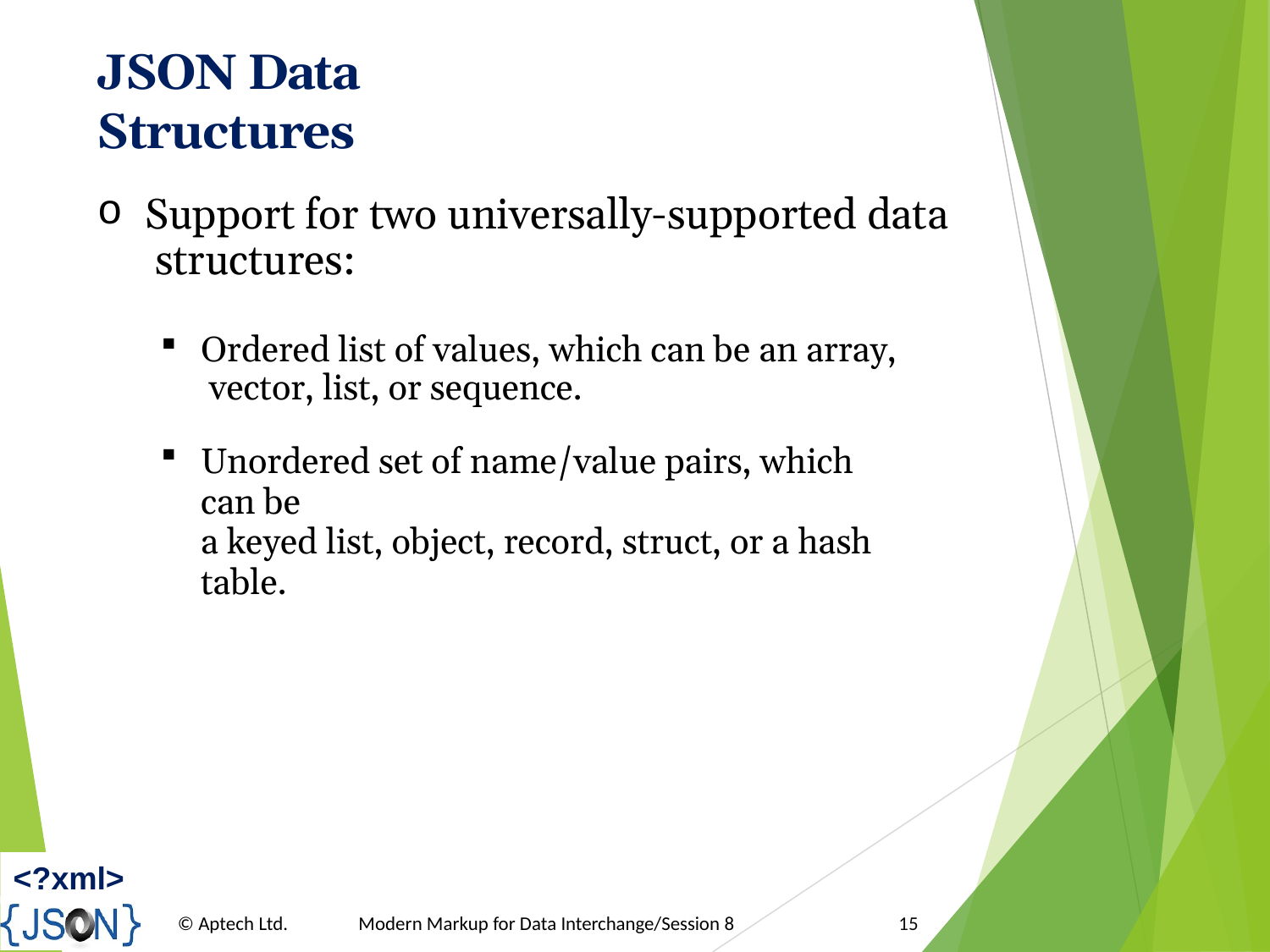

# JSON Data Structures
Support for two universally-supported data  structures:

Ordered list of values, which can be an array,  vector, list, or sequence.
Unordered set of name/value pairs, which can be
a keyed list, object, record, struct, or a hash table.
<?xml>
© Aptech Ltd.
Modern Markup for Data Interchange/Session 8
15